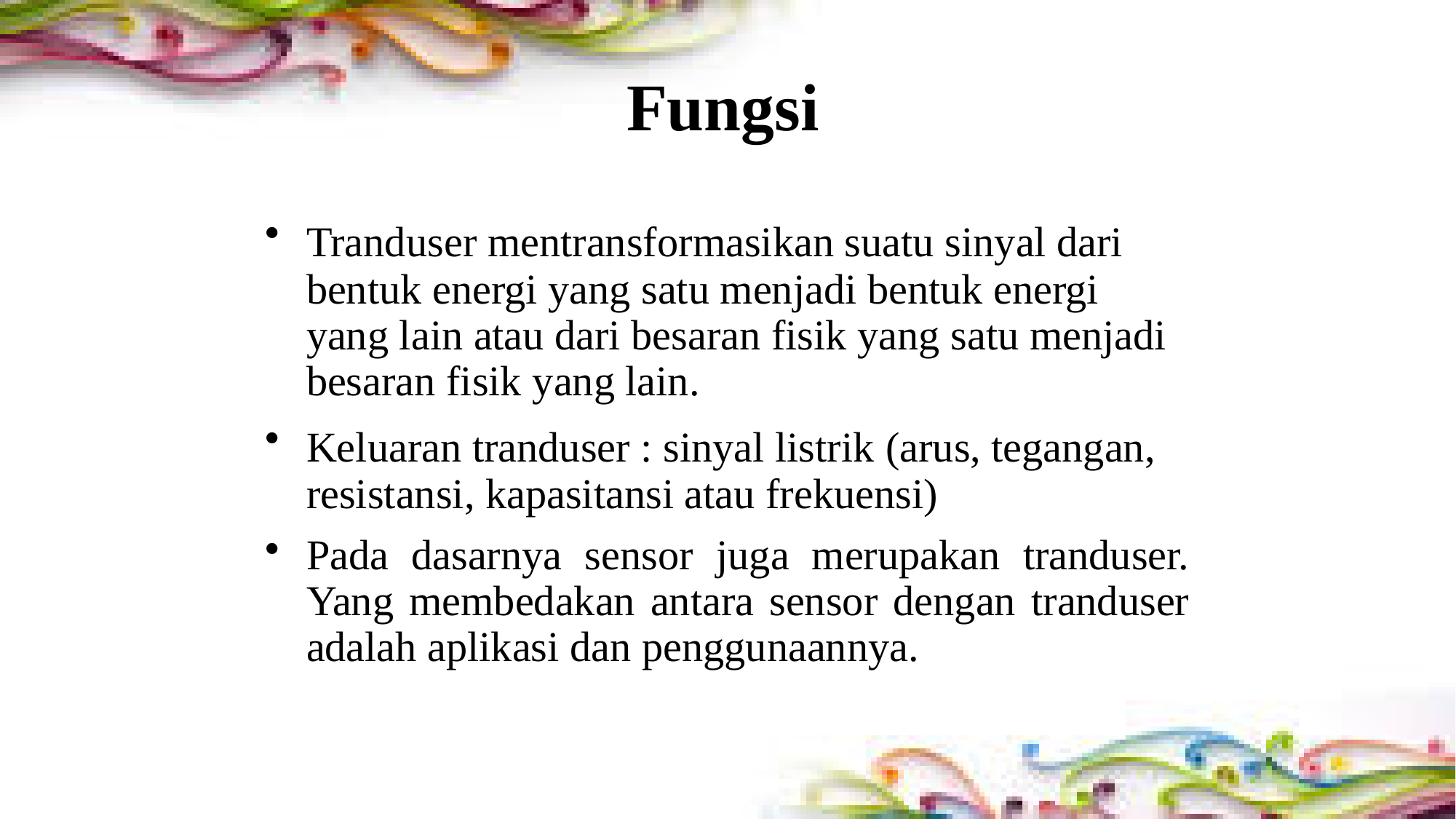

# Fungsi
Tranduser mentransformasikan suatu sinyal dari bentuk energi yang satu menjadi bentuk energi yang lain atau dari besaran fisik yang satu menjadi besaran fisik yang lain.
Keluaran tranduser : sinyal listrik (arus, tegangan, resistansi, kapasitansi atau frekuensi)
Pada dasarnya sensor juga merupakan tranduser. Yang membedakan antara sensor dengan tranduser adalah aplikasi dan penggunaannya.